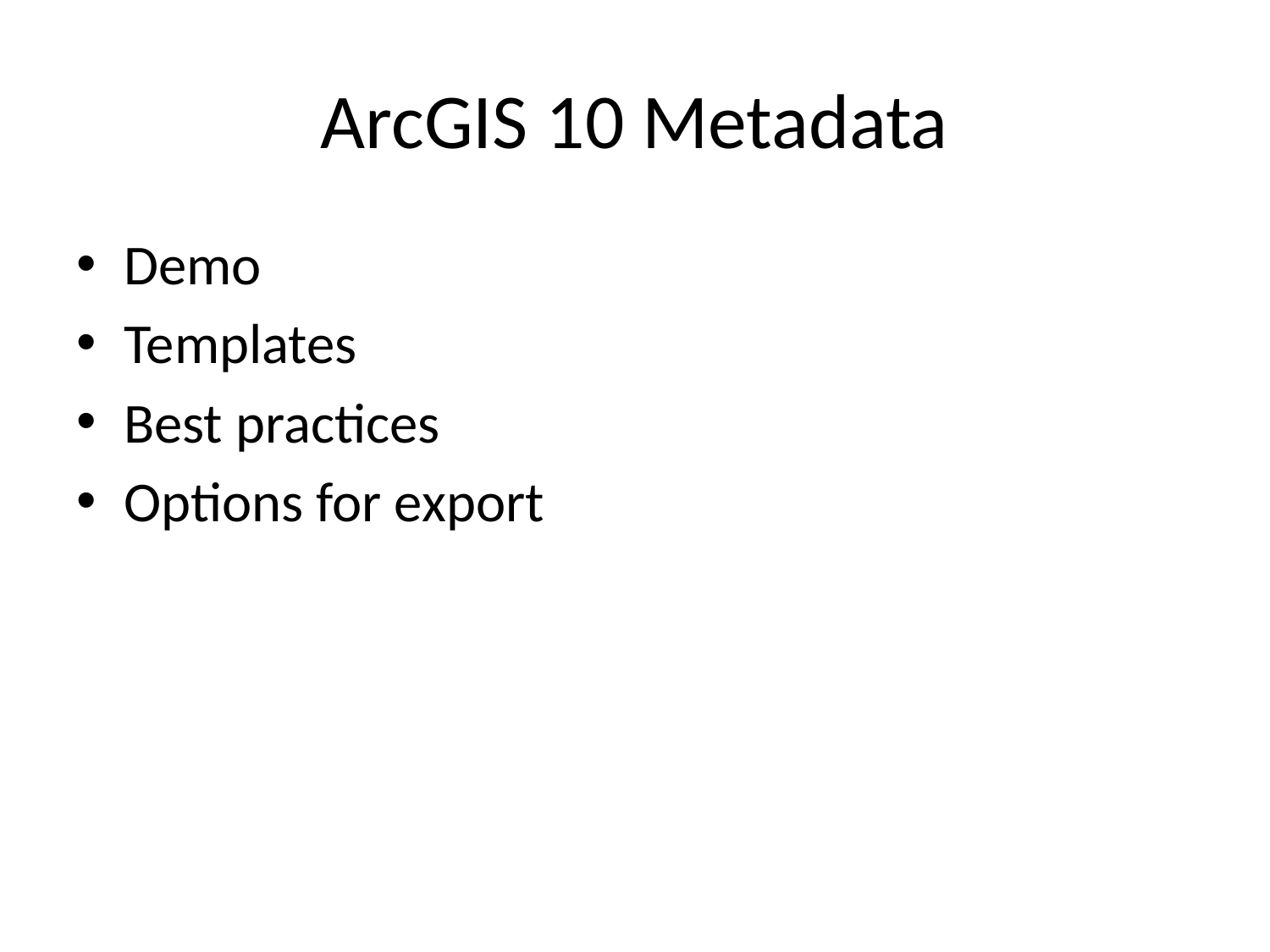

# ArcGIS 10 Metadata
Demo
Templates
Best practices
Options for export